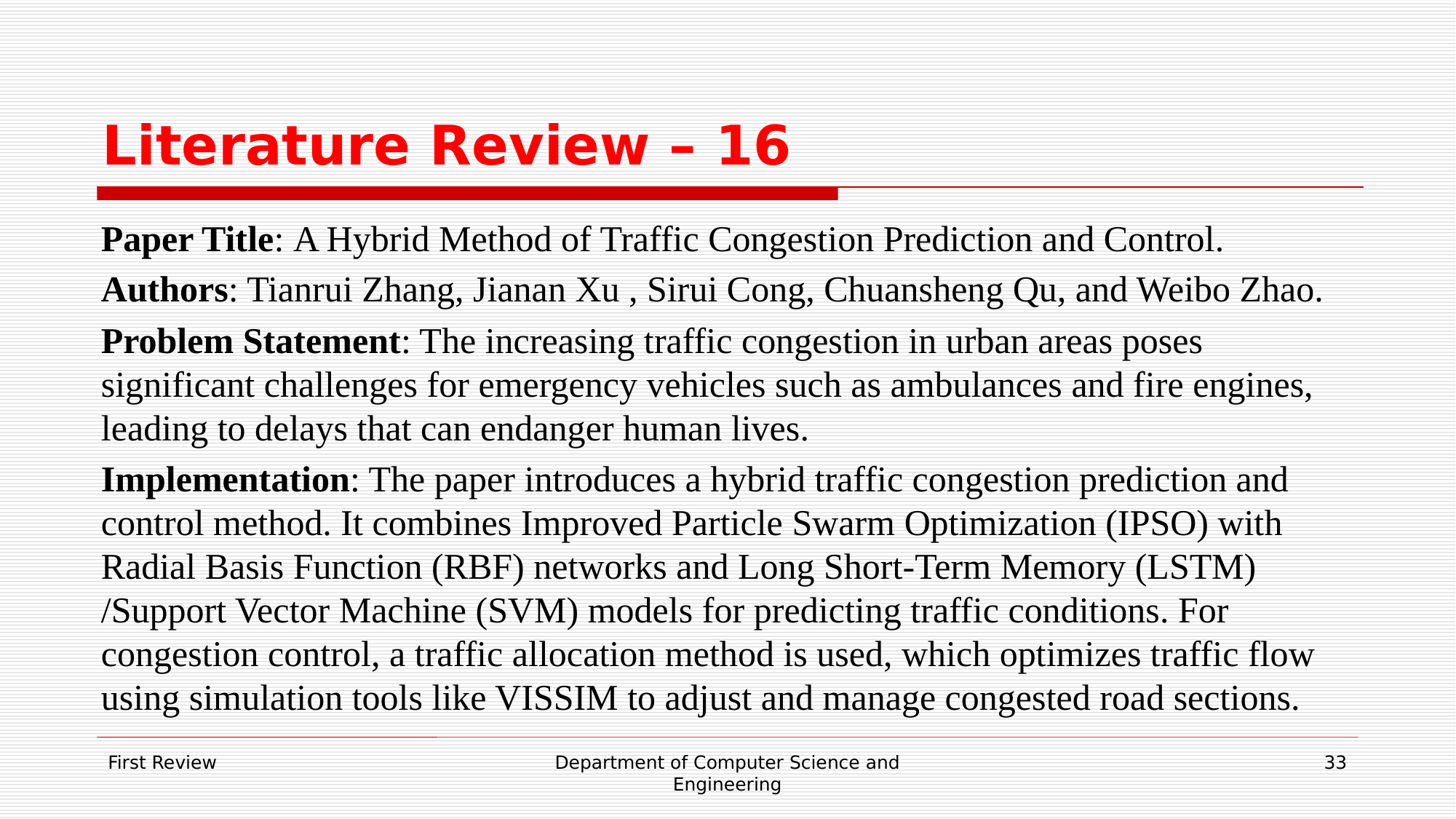

# Literature Review – 16
Paper Title: A Hybrid Method of Traffic Congestion Prediction and Control.
Authors: Tianrui Zhang, Jianan Xu , Sirui Cong, Chuansheng Qu, and Weibo Zhao.
Problem Statement: The increasing traffic congestion in urban areas poses significant challenges for emergency vehicles such as ambulances and fire engines, leading to delays that can endanger human lives.
Implementation: The paper introduces a hybrid traffic congestion prediction and control method. It combines Improved Particle Swarm Optimization (IPSO) with Radial Basis Function (RBF) networks and Long Short-Term Memory (LSTM) /Support Vector Machine (SVM) models for predicting traffic conditions. For congestion control, a traffic allocation method is used, which optimizes traffic flow using simulation tools like VISSIM to adjust and manage congested road sections.

First Review
Department of Computer Science and Engineering
33